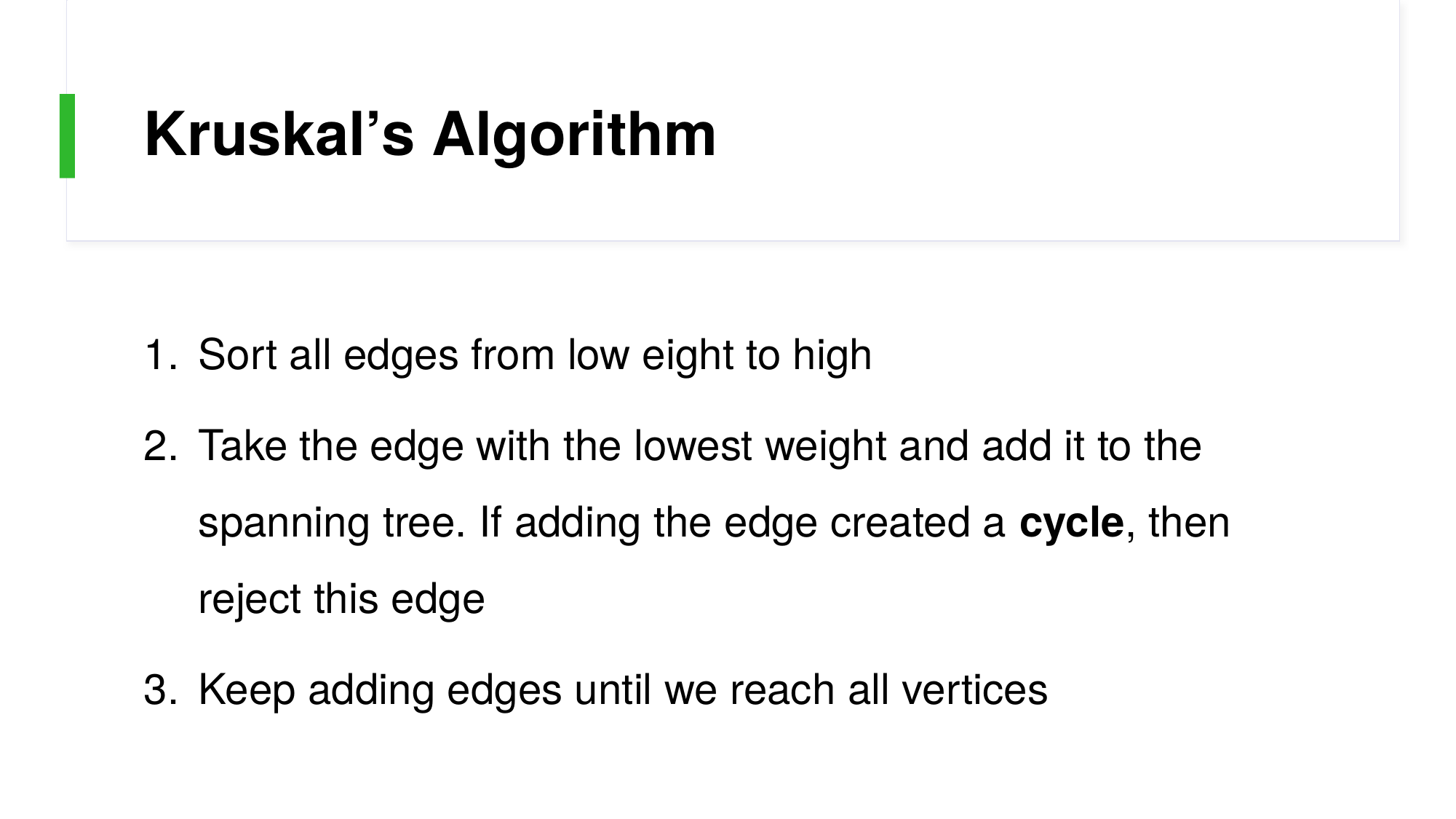

# Kruskal’s Algorithm
Sort all edges from low eight to high
Take the edge with the lowest weight and add it to the spanning tree. If adding the edge created a cycle, then reject this edge
Keep adding edges until we reach all vertices